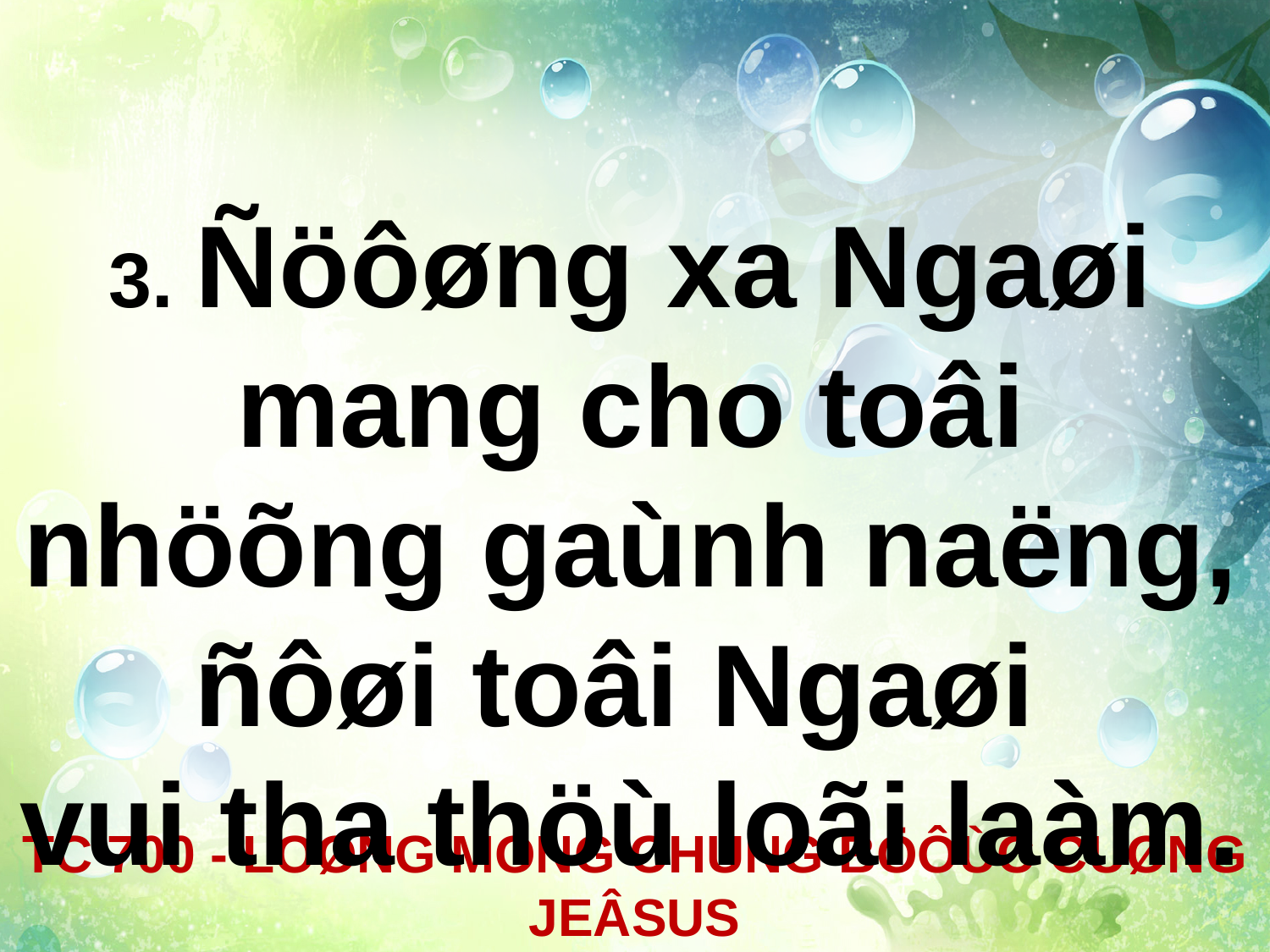

3. Ñöôøng xa Ngaøi mang cho toâi nhöõng gaùnh naëng, ñôøi toâi Ngaøi
vui tha thöù loãi laàm.
TC 700 - LOØNG MONG CHUNG BÖÔÙC CUØNG JEÂSUS